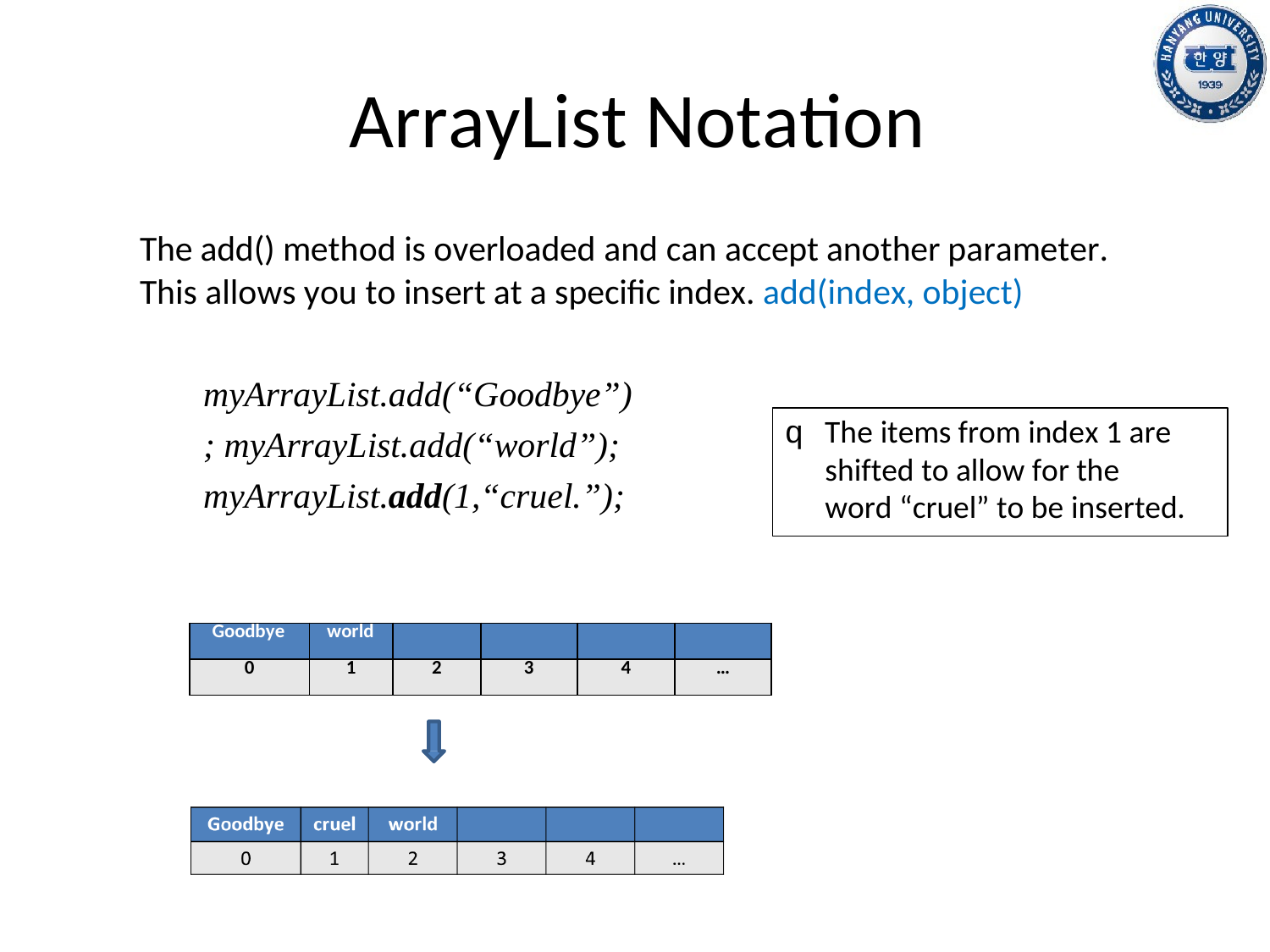

# ArrayList Notation
The add() method is overloaded and can accept another parameter. This allows you to insert at a specific index. add(index, object)
myArrayList.add(“Goodbye”); myArrayList.add(“world”); myArrayList.add(1,“cruel.”);

q The items from index 1 are shifted to allow for the word “cruel” to be inserted.
| Goodbye | world |  |  |  |  |
| --- | --- | --- | --- | --- | --- |
| 0 | 1 | 2 | 3 | 4 | … |